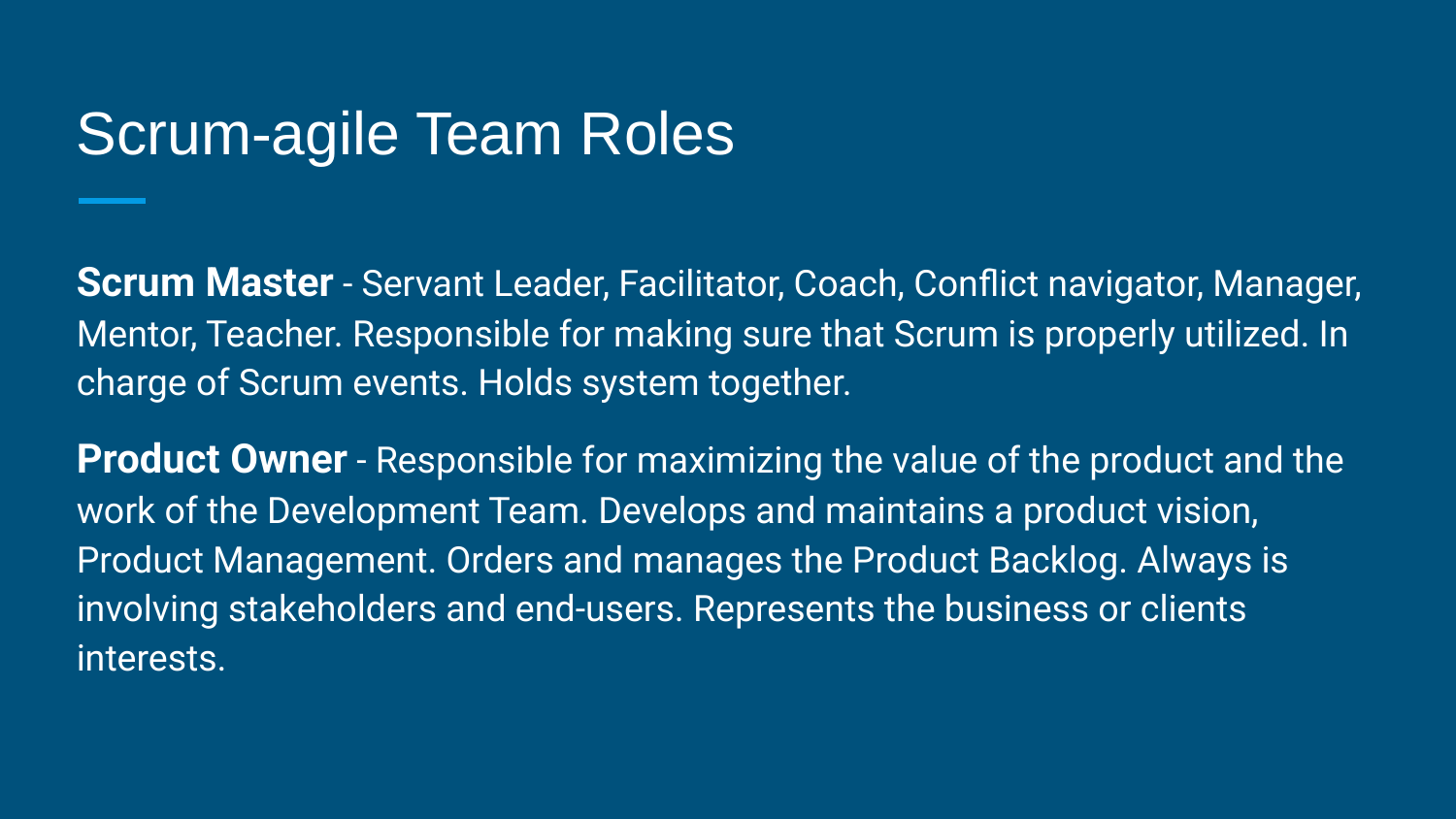

# Scrum-agile Team Roles
Scrum Master - Servant Leader, Facilitator, Coach, Conflict navigator, Manager, Mentor, Teacher. Responsible for making sure that Scrum is properly utilized. In charge of Scrum events. Holds system together.
Product Owner - Responsible for maximizing the value of the product and the work of the Development Team. Develops and maintains a product vision, Product Management. Orders and manages the Product Backlog. Always is involving stakeholders and end-users. Represents the business or clients interests.